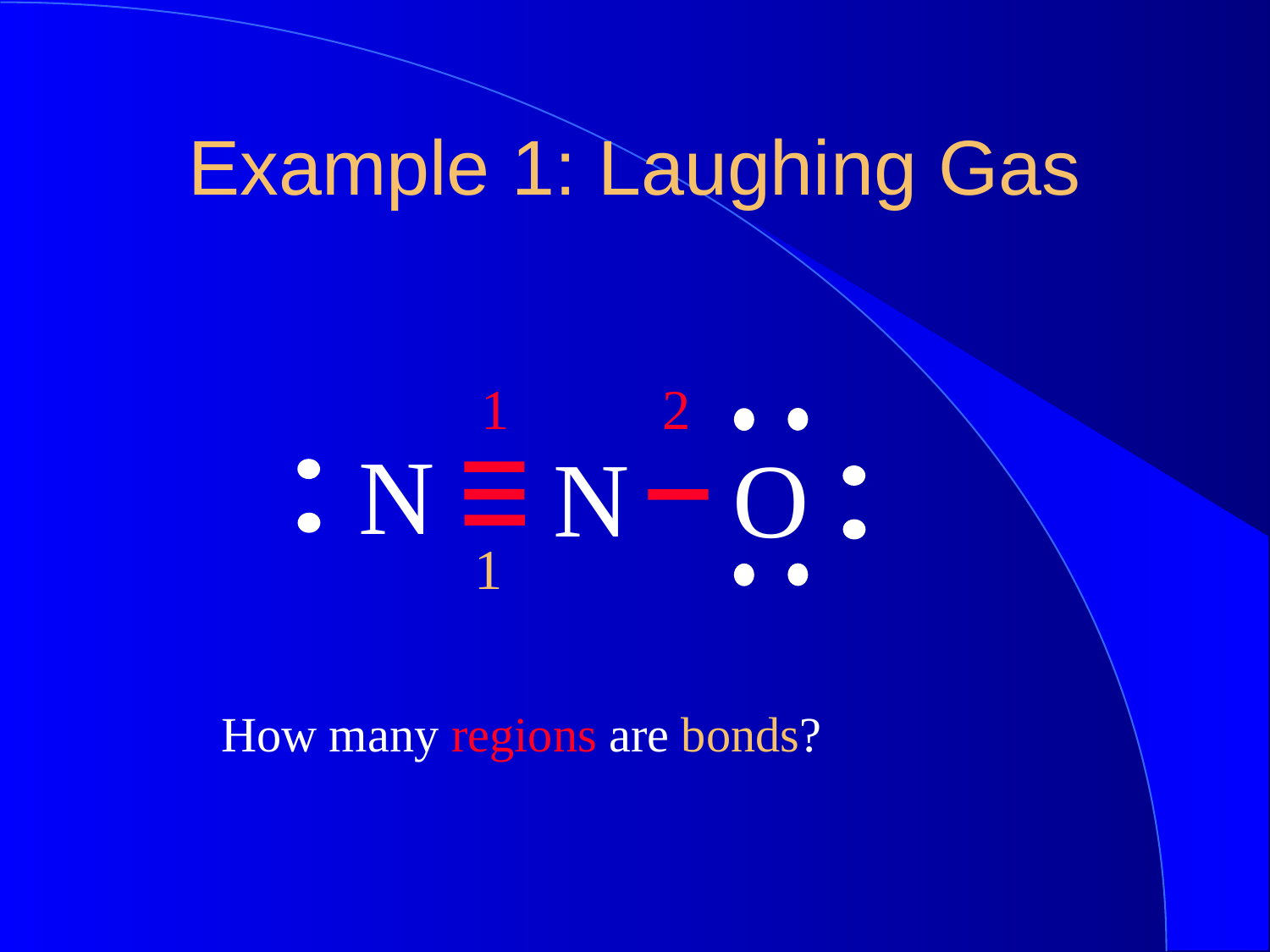

Example 1: Laughing Gas
1
2

N
N
O

1

How many regions are bonds?